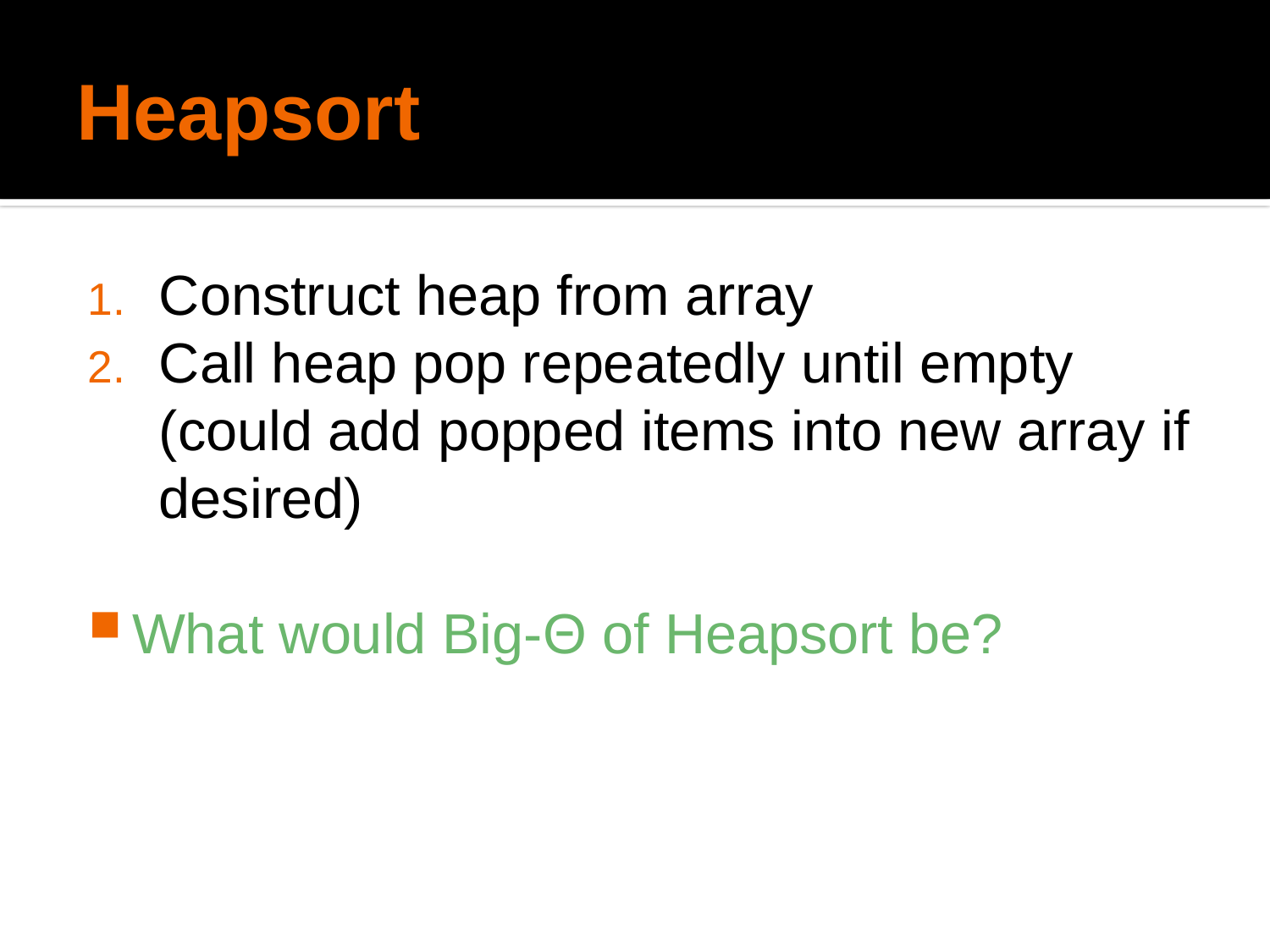

# Heapsort
Construct heap from array
Call heap pop repeatedly until empty (could add popped items into new array if desired)

What would Big-Θ of Heapsort be?